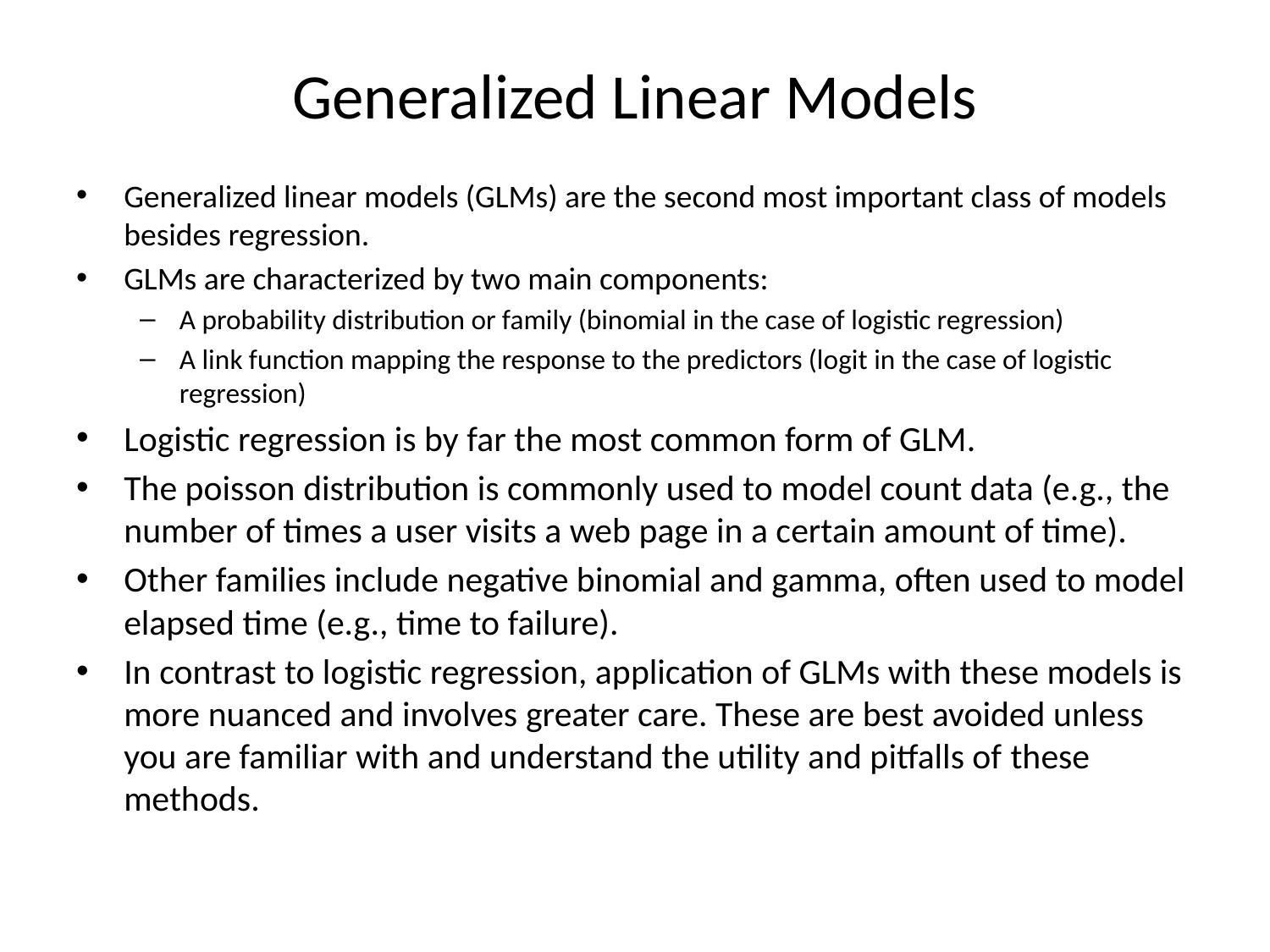

# Generalized Linear Models
Generalized linear models (GLMs) are the second most important class of models besides regression.
GLMs are characterized by two main components:
A probability distribution or family (binomial in the case of logistic regression)
A link function mapping the response to the predictors (logit in the case of logistic regression)
Logistic regression is by far the most common form of GLM.
The poisson distribution is commonly used to model count data (e.g., the number of times a user visits a web page in a certain amount of time).
Other families include negative binomial and gamma, often used to model elapsed time (e.g., time to failure).
In contrast to logistic regression, application of GLMs with these models is more nuanced and involves greater care. These are best avoided unless you are familiar with and understand the utility and pitfalls of these methods.